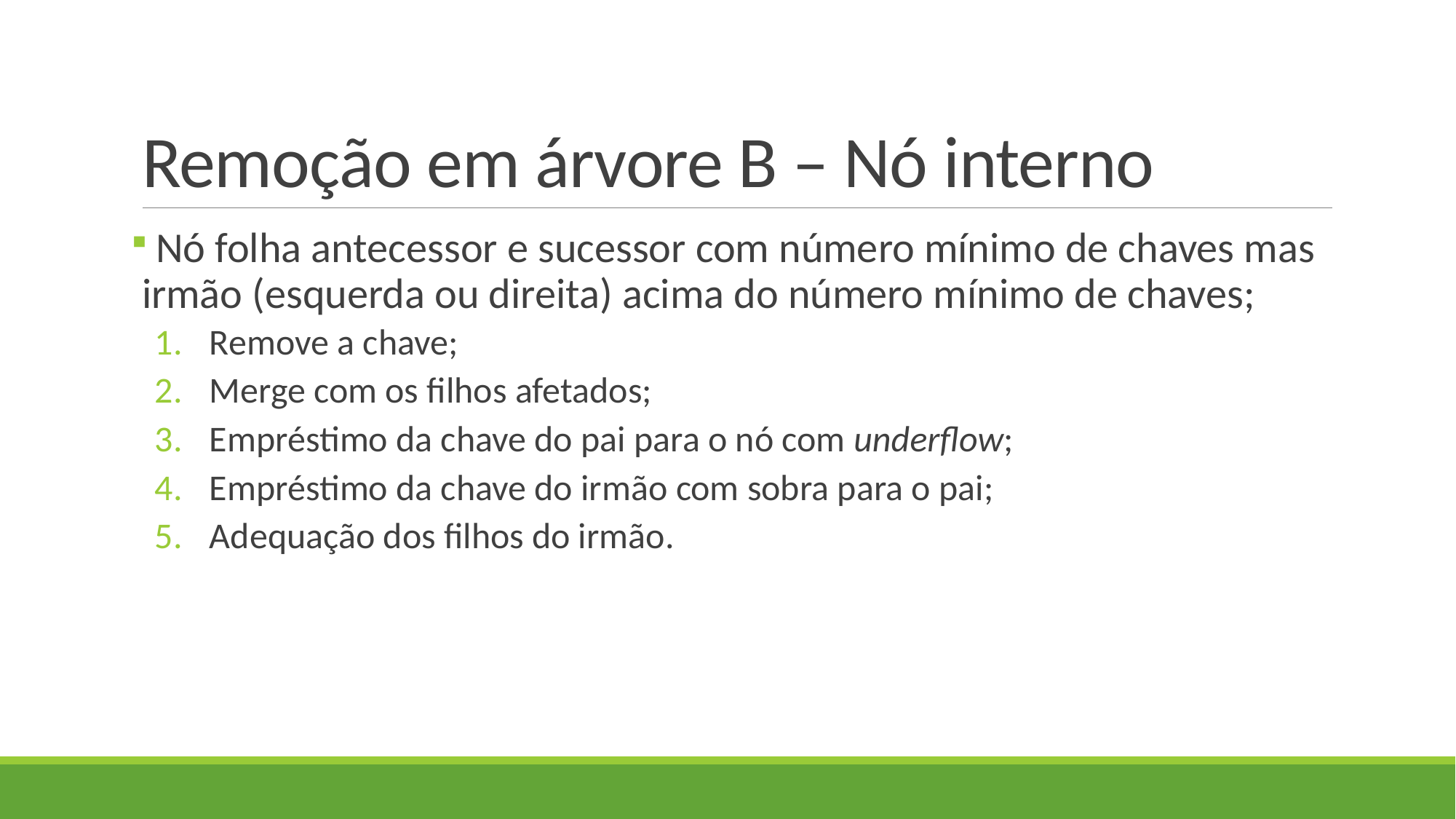

# Remoção em árvore B – Nó interno
 Nó folha antecessor e sucessor com número mínimo de chaves mas irmão (esquerda ou direita) acima do número mínimo de chaves;
Remove a chave;
Merge com os filhos afetados;
Empréstimo da chave do pai para o nó com underflow;
Empréstimo da chave do irmão com sobra para o pai;
Adequação dos filhos do irmão.